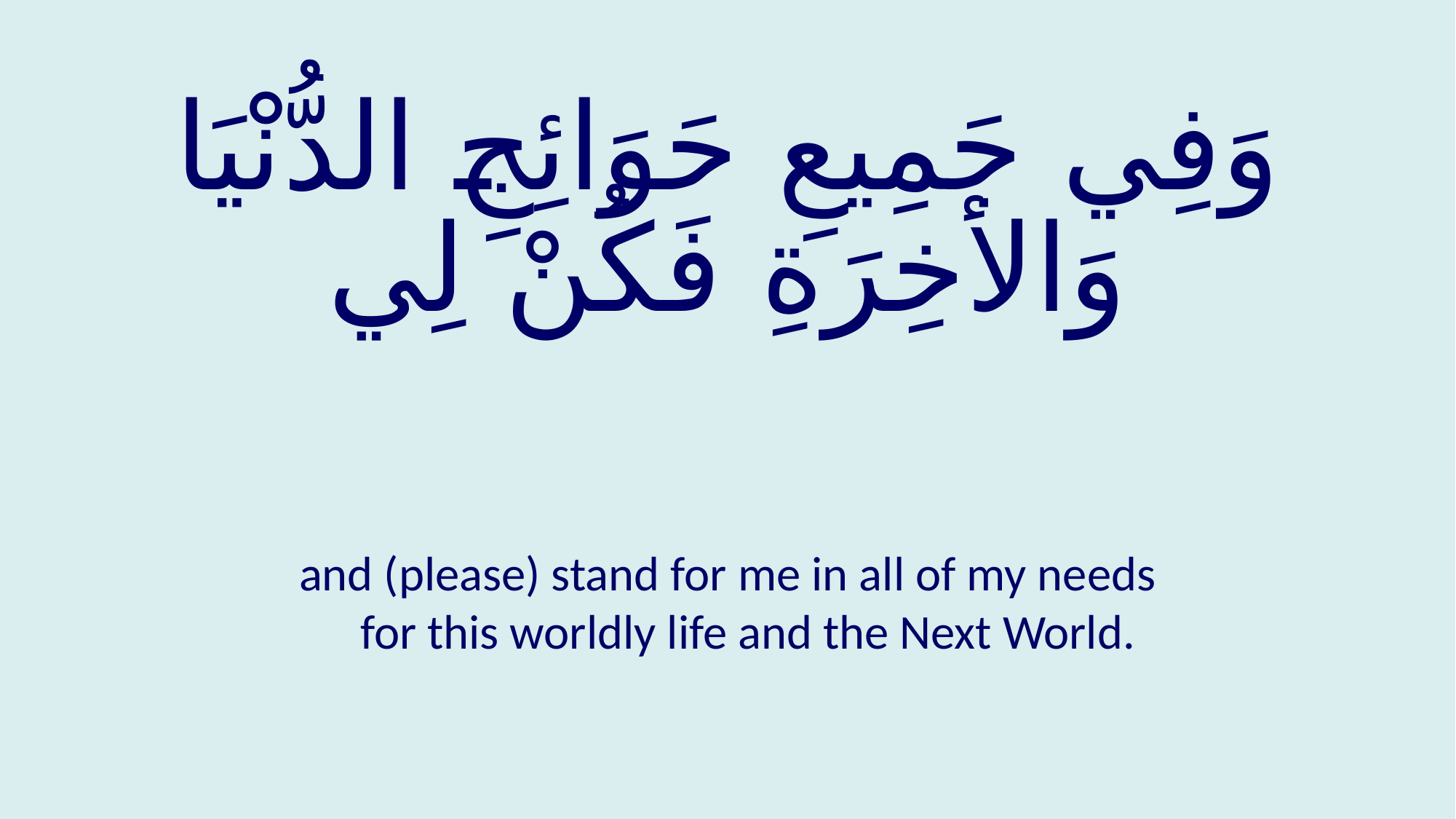

# وَفِي جَمِيعِ حَوَائِجِ الدُّنْيَا وَالأخِرَةِ فَكُنْ لِي
and (please) stand for me in all of my needs for this worldly life and the Next World.